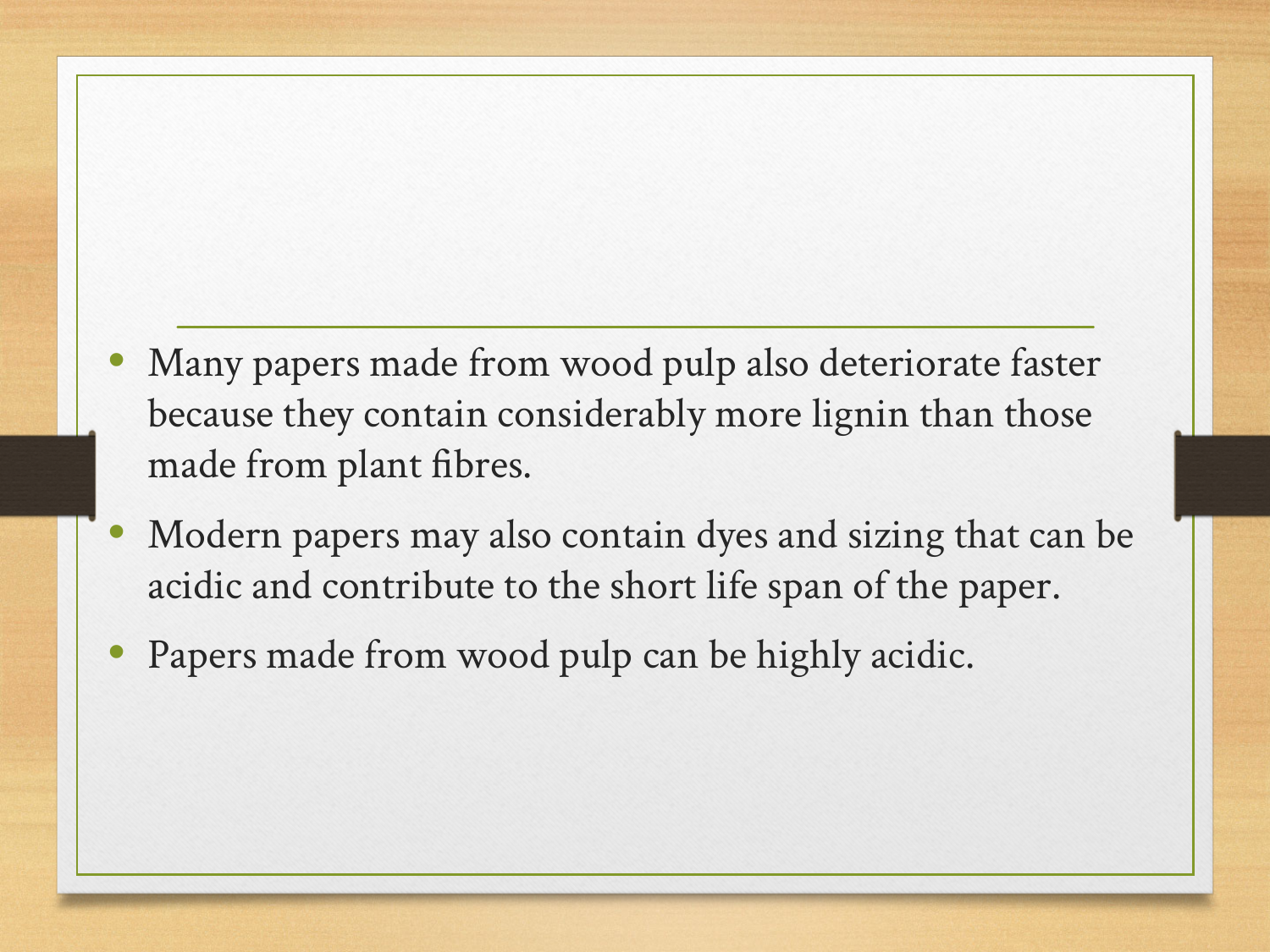

Many papers made from wood pulp also deteriorate faster because they contain considerably more lignin than those made from plant fibres.
Modern papers may also contain dyes and sizing that can be acidic and contribute to the short life span of the paper.
Papers made from wood pulp can be highly acidic.